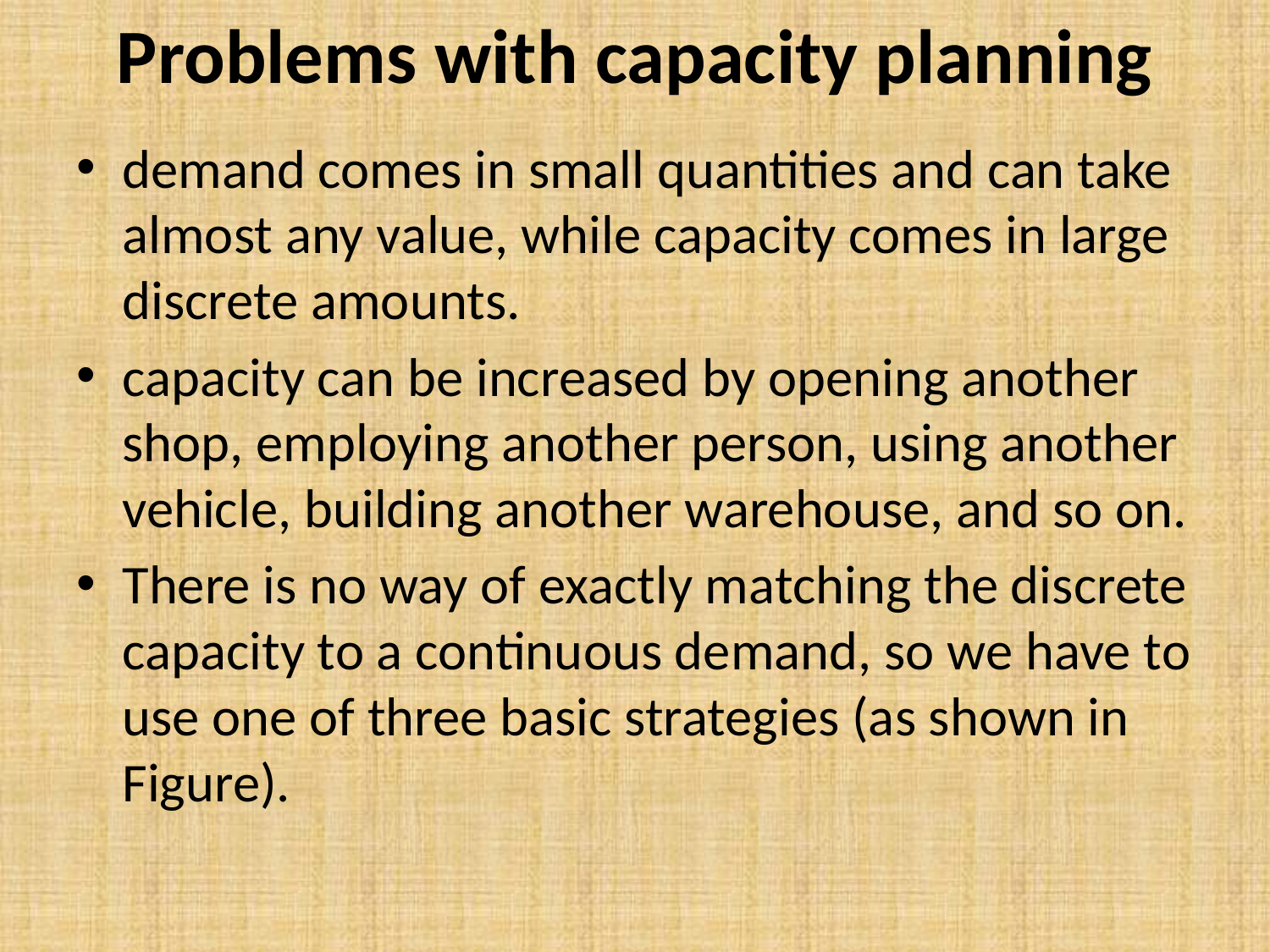

# Problems with capacity planning
demand comes in small quantities and can take almost any value, while capacity comes in large discrete amounts.
capacity can be increased by opening another shop, employing another person, using another vehicle, building another warehouse, and so on.
There is no way of exactly matching the discrete capacity to a continuous demand, so we have to use one of three basic strategies (as shown in Figure).